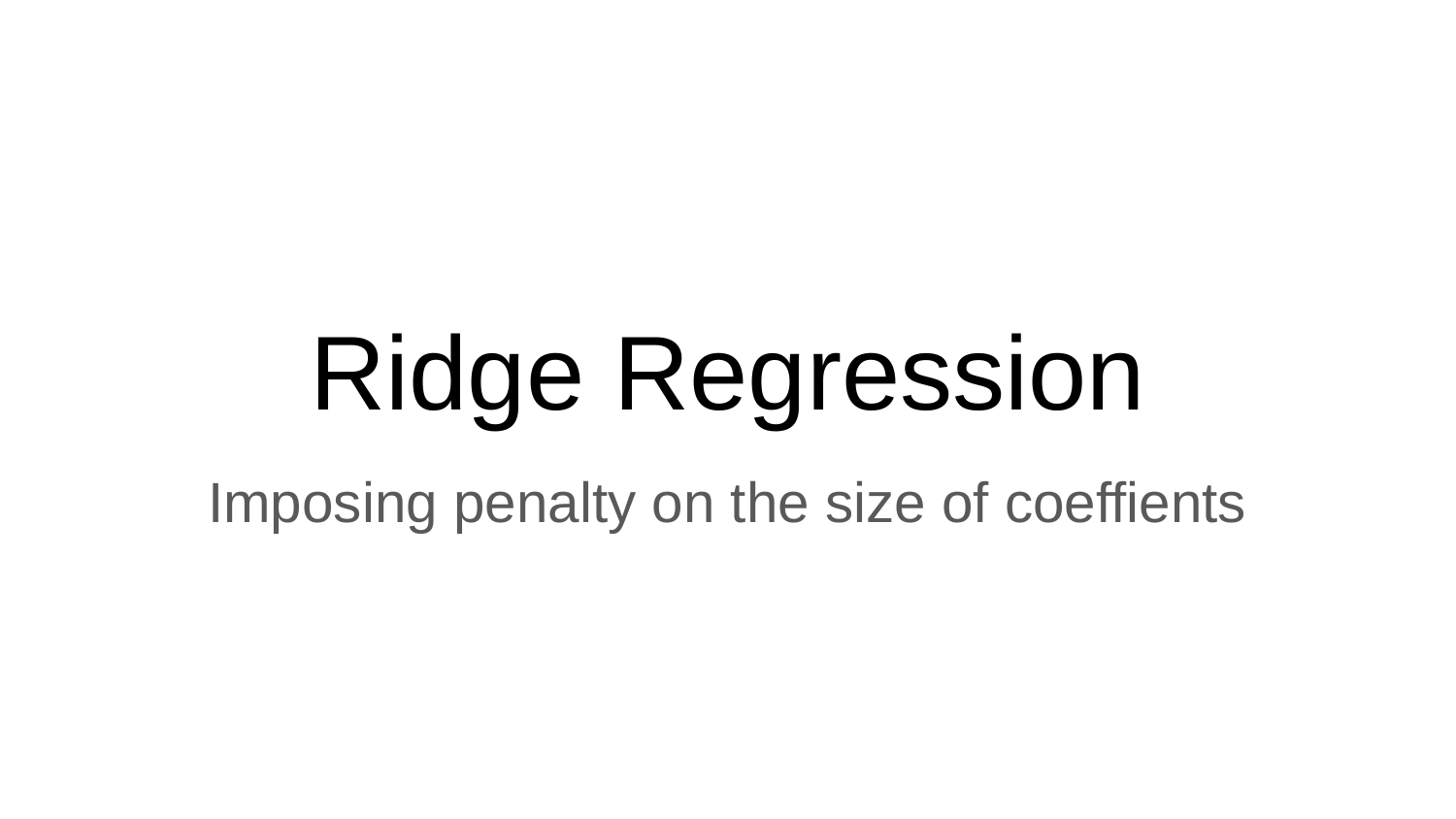

# Ridge Regression
Imposing penalty on the size of coeffients